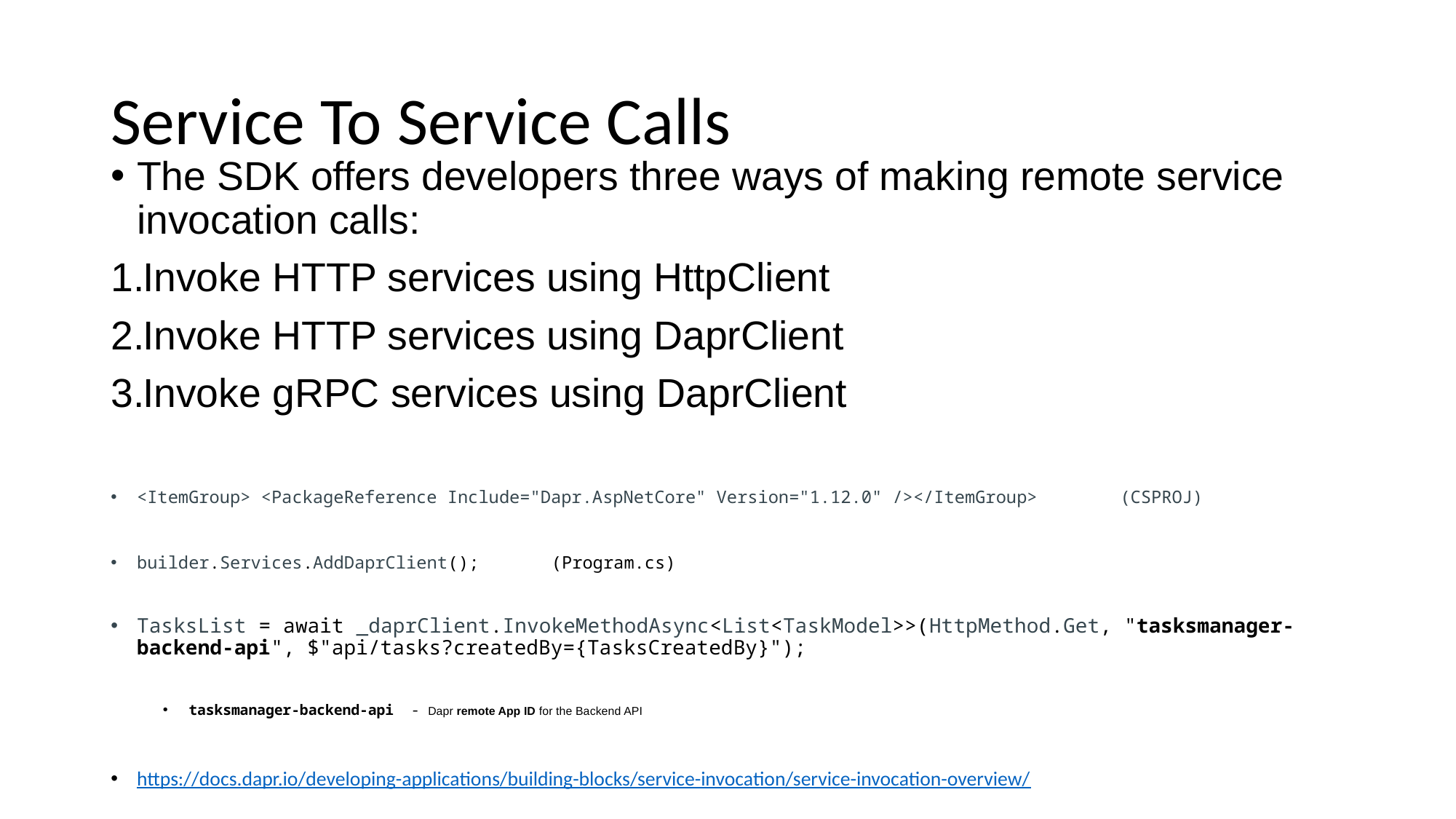

# Service To Service Calls
The SDK offers developers three ways of making remote service invocation calls:
Invoke HTTP services using HttpClient
Invoke HTTP services using DaprClient
Invoke gRPC services using DaprClient

<ItemGroup> <PackageReference Include="Dapr.AspNetCore" Version="1.12.0" /></ItemGroup>        (CSPROJ)

builder.Services.AddDaprClient();       (Program.cs)

TasksList = await _daprClient.InvokeMethodAsync<List<TaskModel>>(HttpMethod.Get, "tasksmanager-backend-api", $"api/tasks?createdBy={TasksCreatedBy}");

tasksmanager-backend-api  - Dapr remote App ID for the Backend API

https://docs.dapr.io/developing-applications/building-blocks/service-invocation/service-invocation-overview/